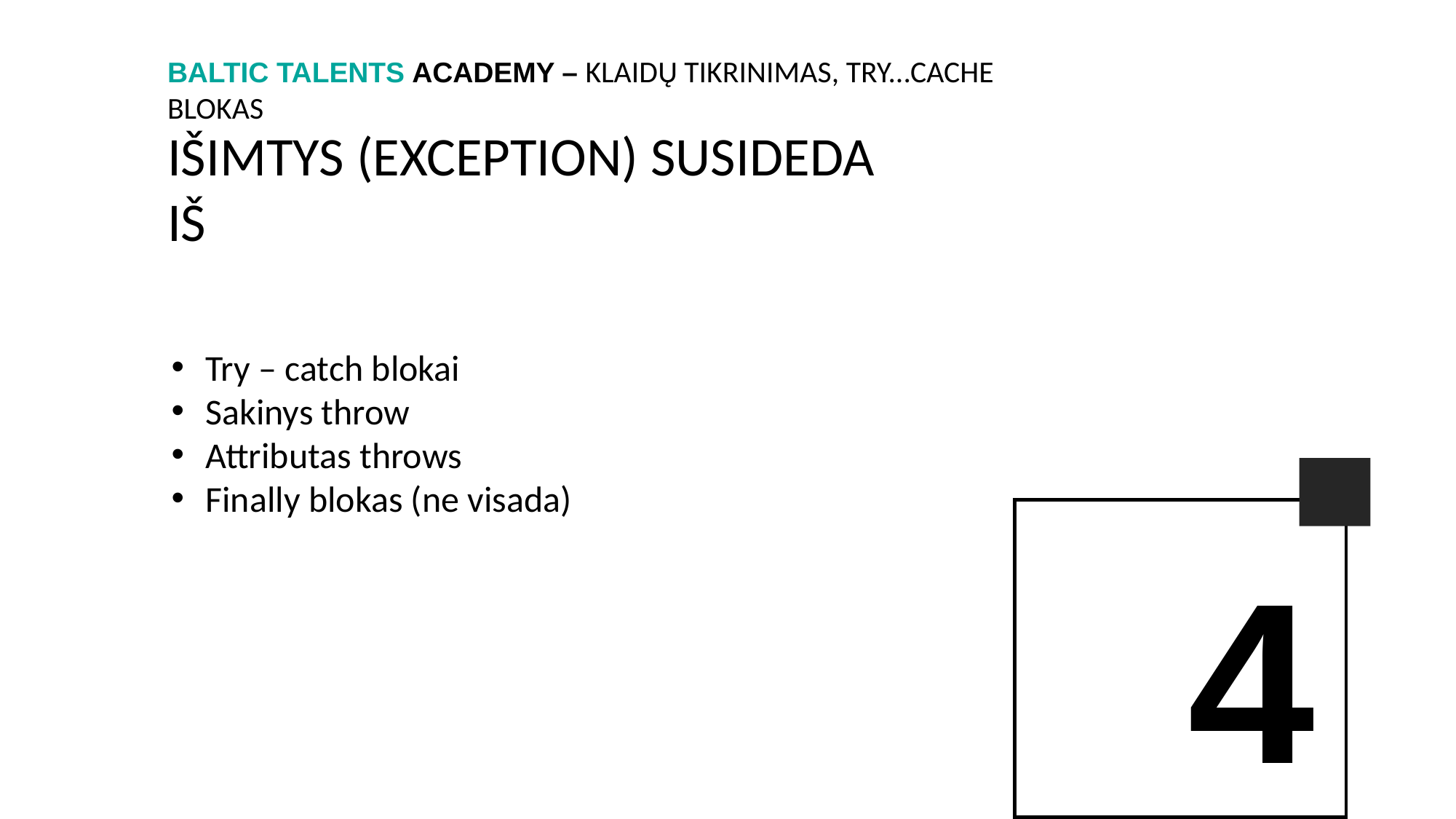

BALTIc TALENTs AcADEMy – Klaidų tikrinimas, Try...cache blokas

Išimtys (Exception) SUSIDEDA IŠ
Try – catch blokai
Sakinys throw
Attributas throws
Finally blokas (ne visada)

4